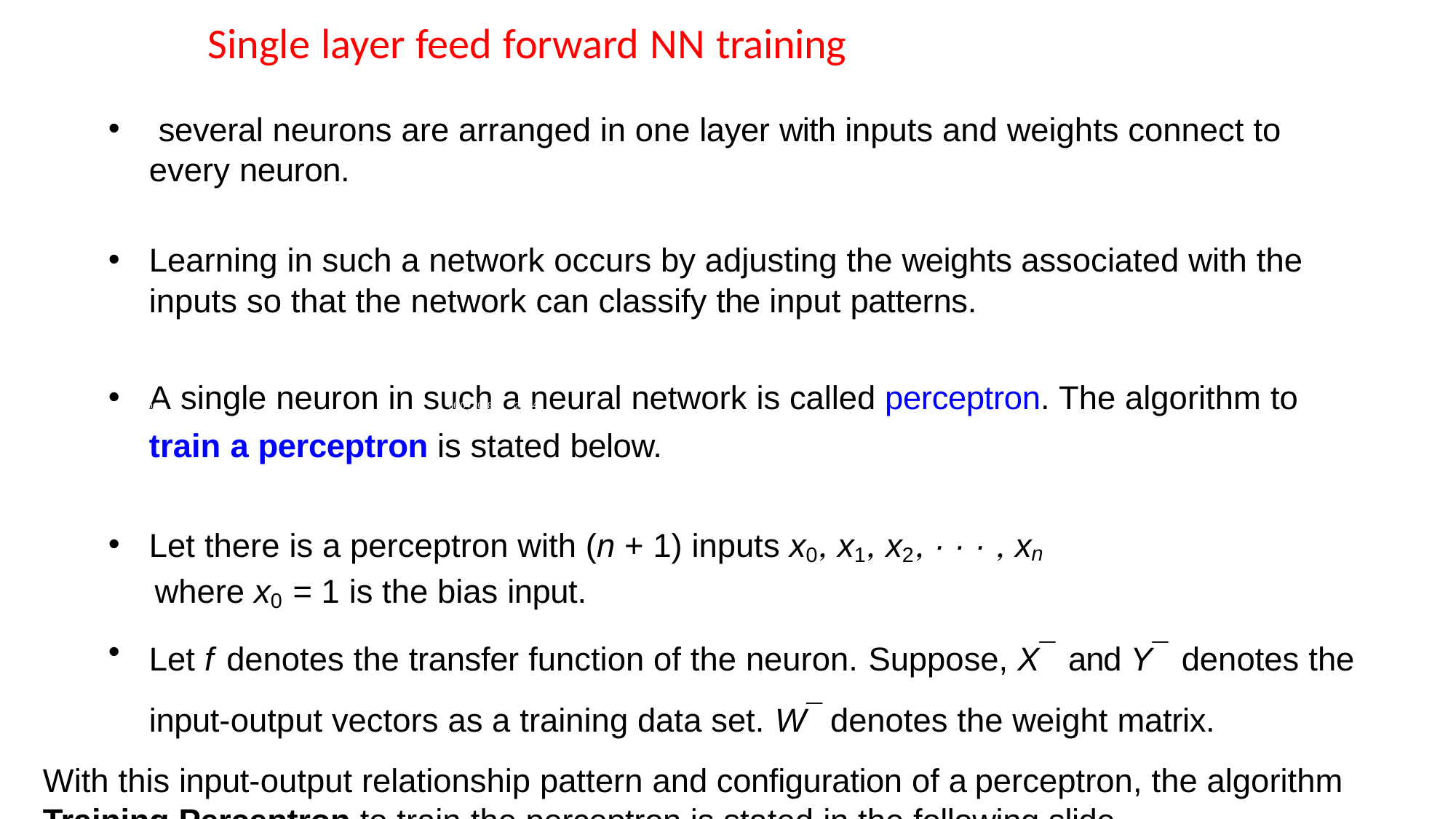

# Single layer feed forward NN training
 several neurons are arranged in one layer with inputs and weights connect to every neuron.

Learning in such a network occurs by adjusting the weights associated with the inputs so that the network can classify the input patterns.

A single neuron in such a neural network is called perceptron. The algorithm to train a perceptron is stated below.

Let there is a perceptron with (n + 1) inputs x0, x1, x2, · · · , xn
     where x0 = 1 is the bias input.
Let f denotes the transfer function of the neuron. Suppose, X¯ and Y¯ denotes the input-output vectors as a training data set. W¯ denotes the weight matrix.
With this input-output relationship pattern and configuration of a perceptron, the algorithm Training Perceptron to train the perceptron is stated in the following slide.
Debasis Samanta (IIT Kharagpur)
06.04.2018
22 / 49
Soft Computing Applications